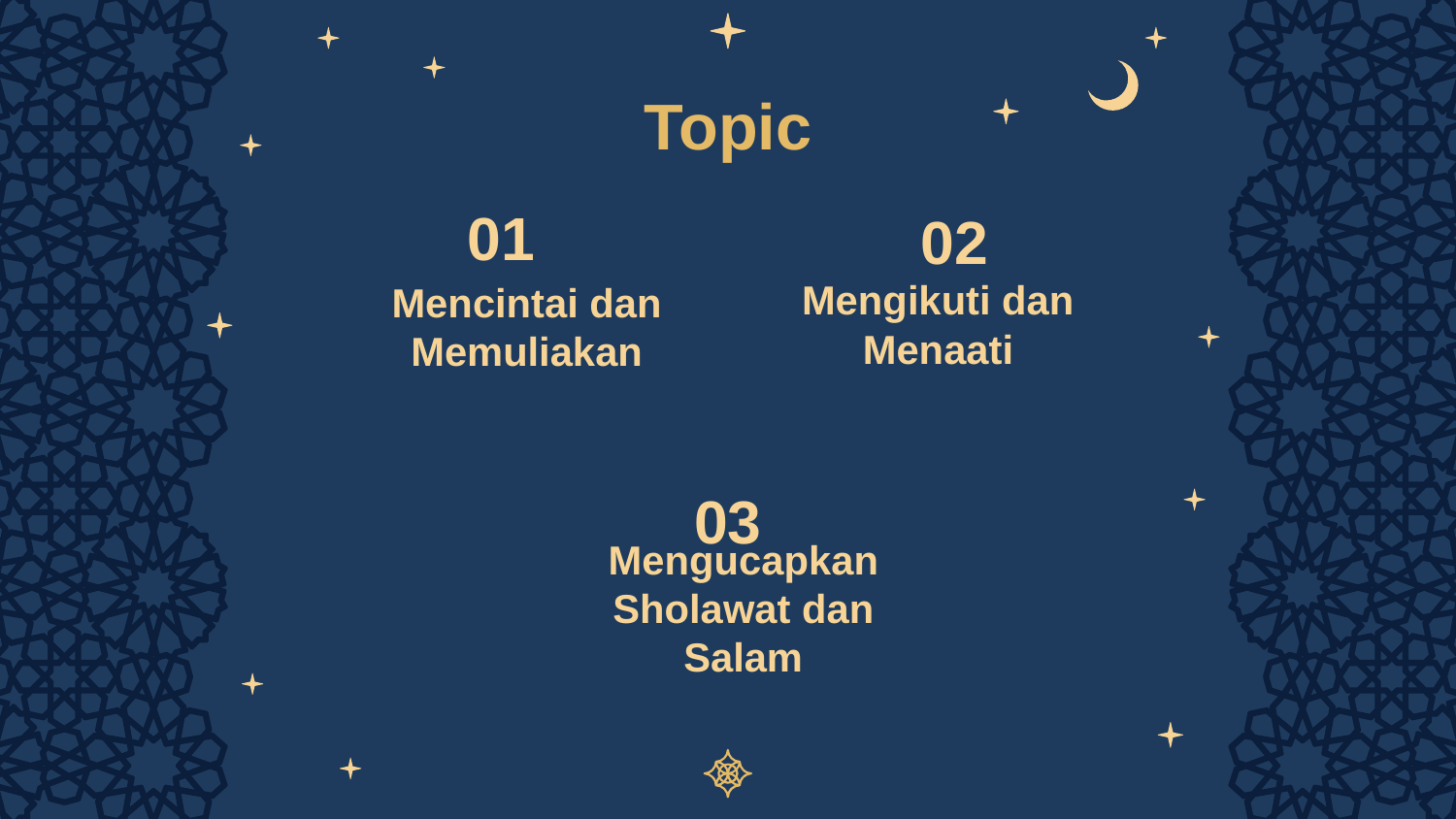

# Topic

01
02
Mencintai dan Memuliakan
Mengikuti dan Menaati
03
Mengucapkan Sholawat dan Salam